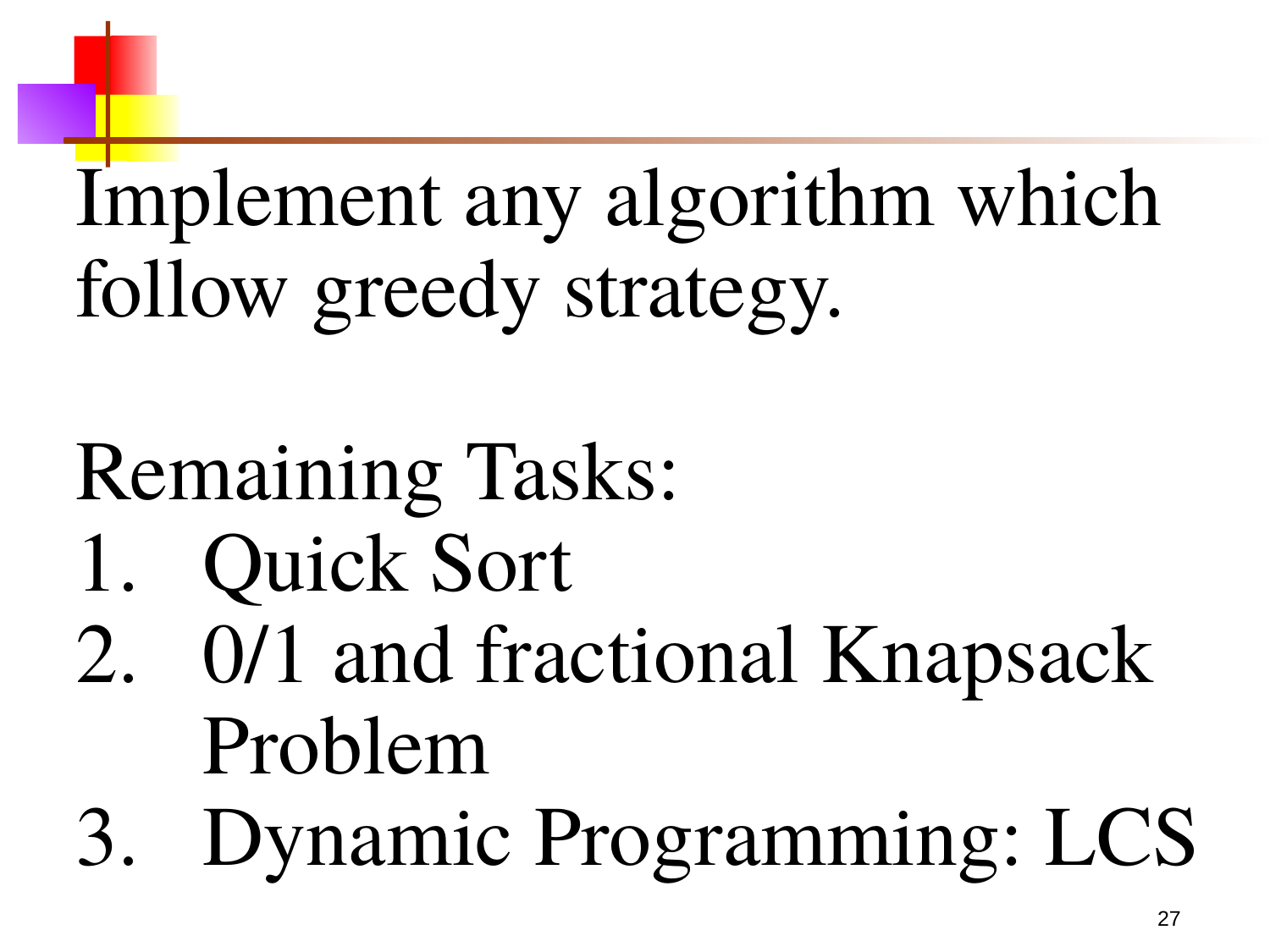

Implement any algorithm which follow greedy strategy.

Remaining Tasks:
Quick Sort
0/1 and fractional Knapsack Problem
Dynamic Programming: LCS